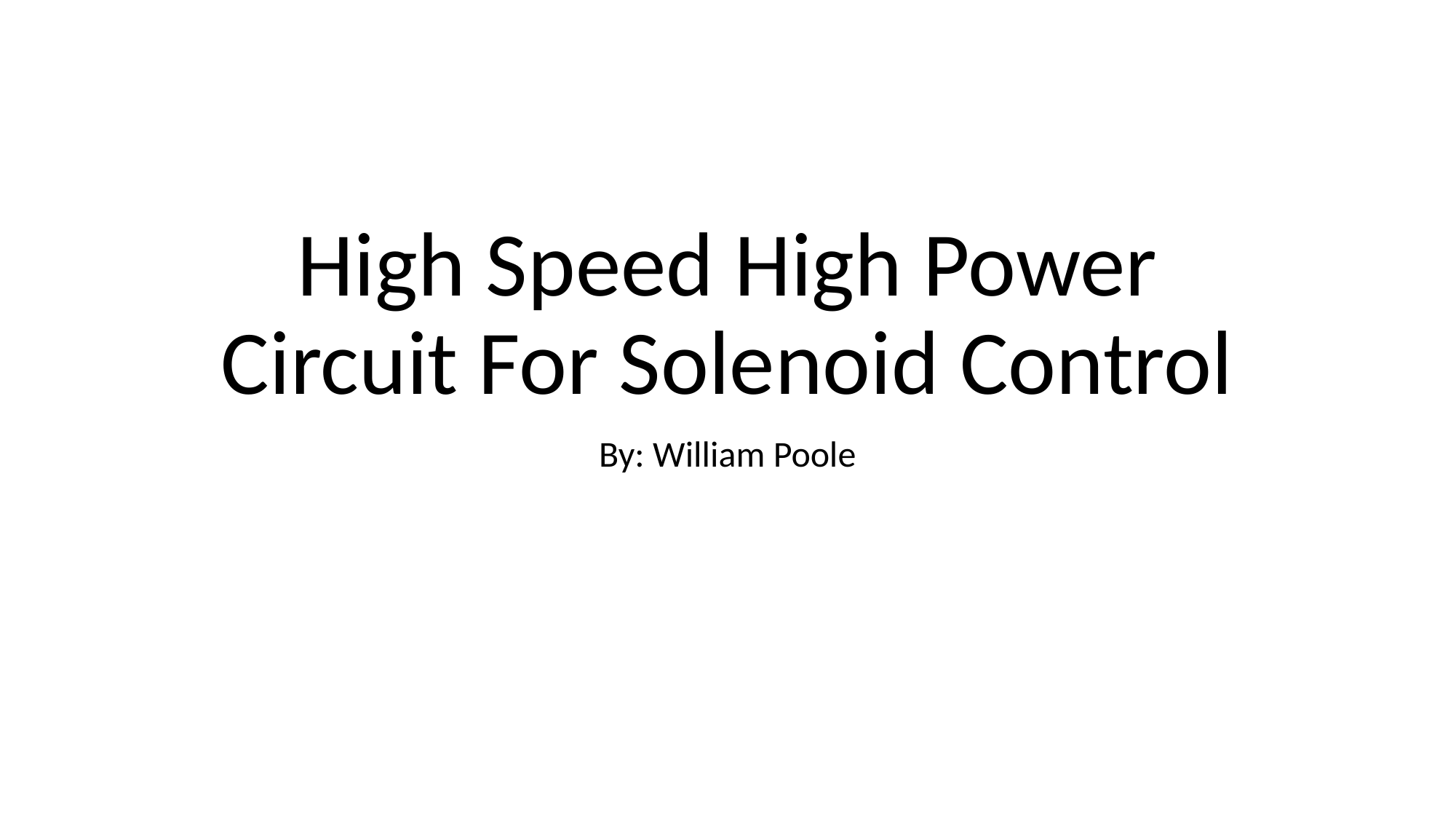

# High Speed High Power Circuit For Solenoid Control
By: William Poole